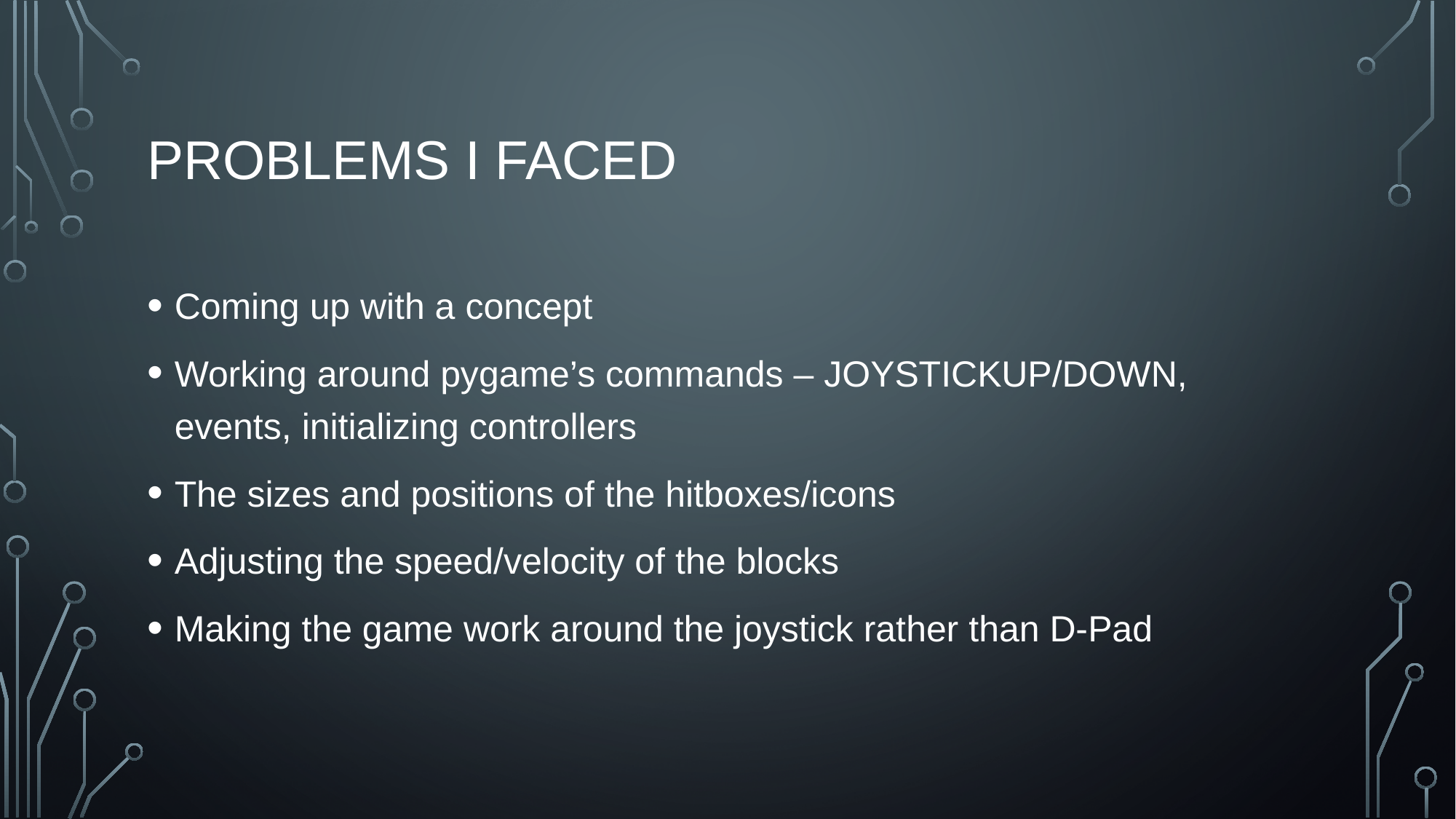

# Problems I faced
Coming up with a concept
Working around pygame’s commands – JOYSTICKUP/DOWN, events, initializing controllers
The sizes and positions of the hitboxes/icons
Adjusting the speed/velocity of the blocks
Making the game work around the joystick rather than D-Pad